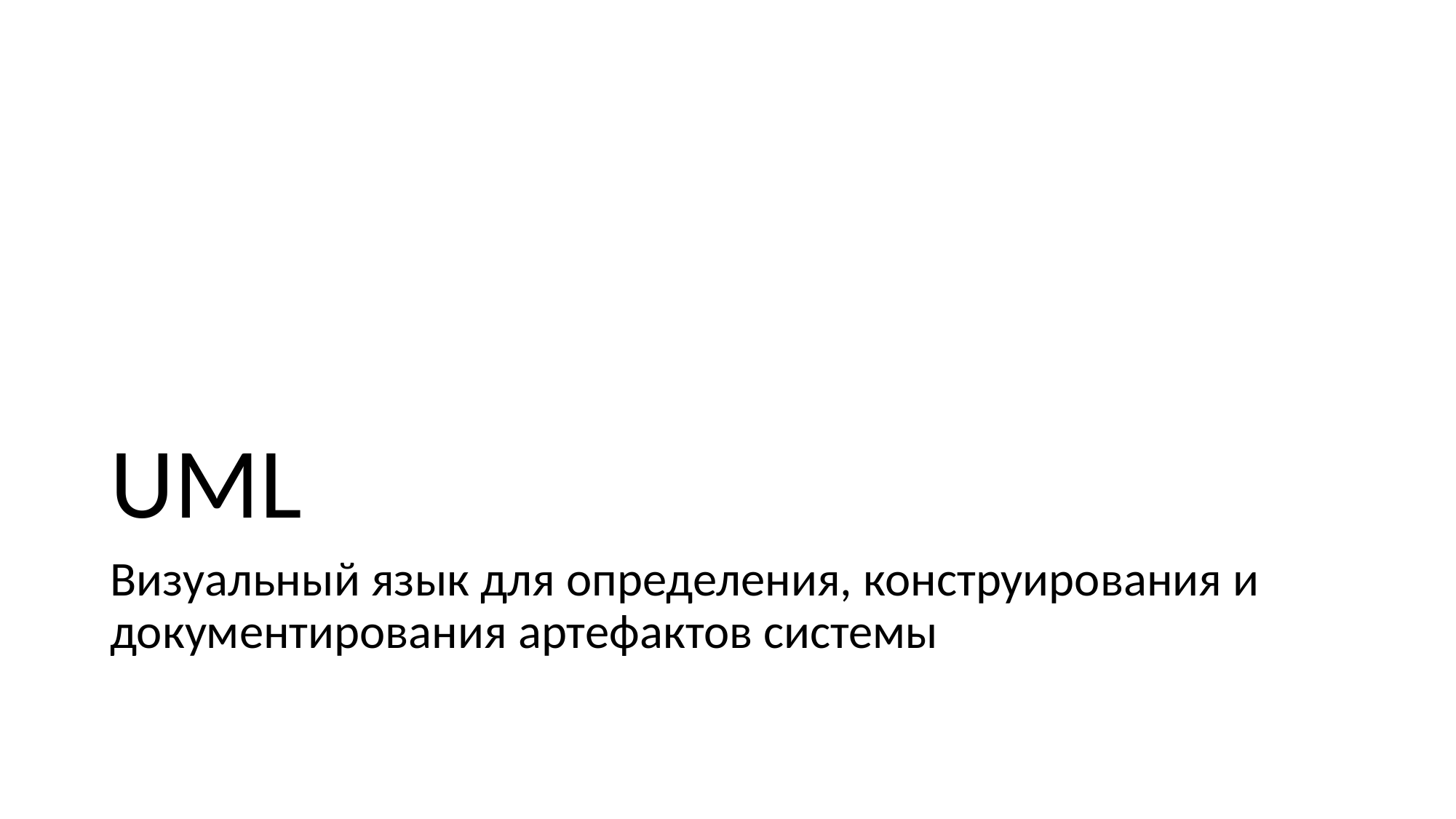

# UML
Визуальный язык для определения, конструирования и документирования артефактов системы